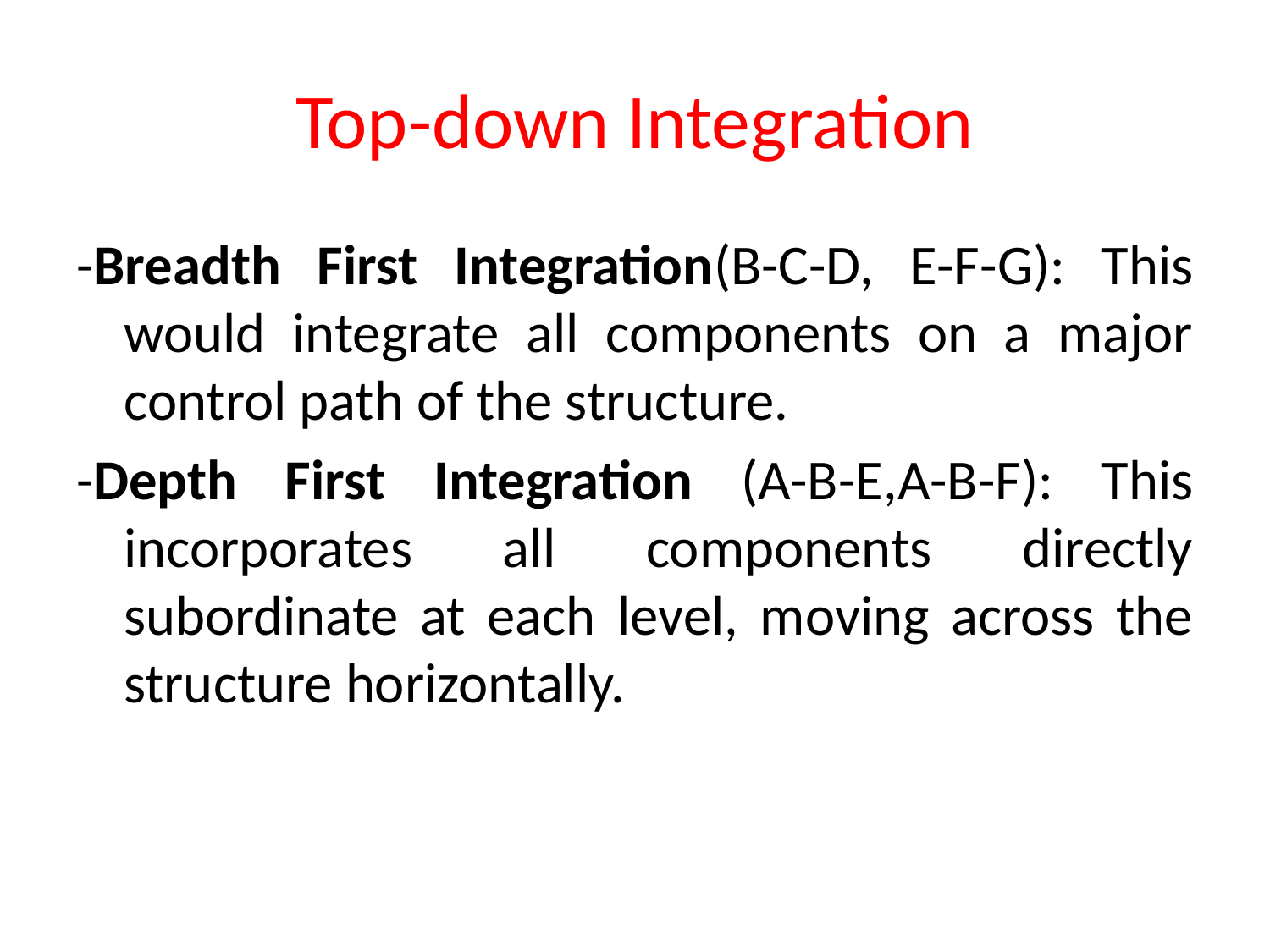

# Top-down Integration
-Breadth First Integration(B-C-D, E-F-G): This would integrate all components on a major control path of the structure.
-Depth First Integration (A-B-E,A-B-F): This incorporates all components directly subordinate at each level, moving across the structure horizontally.